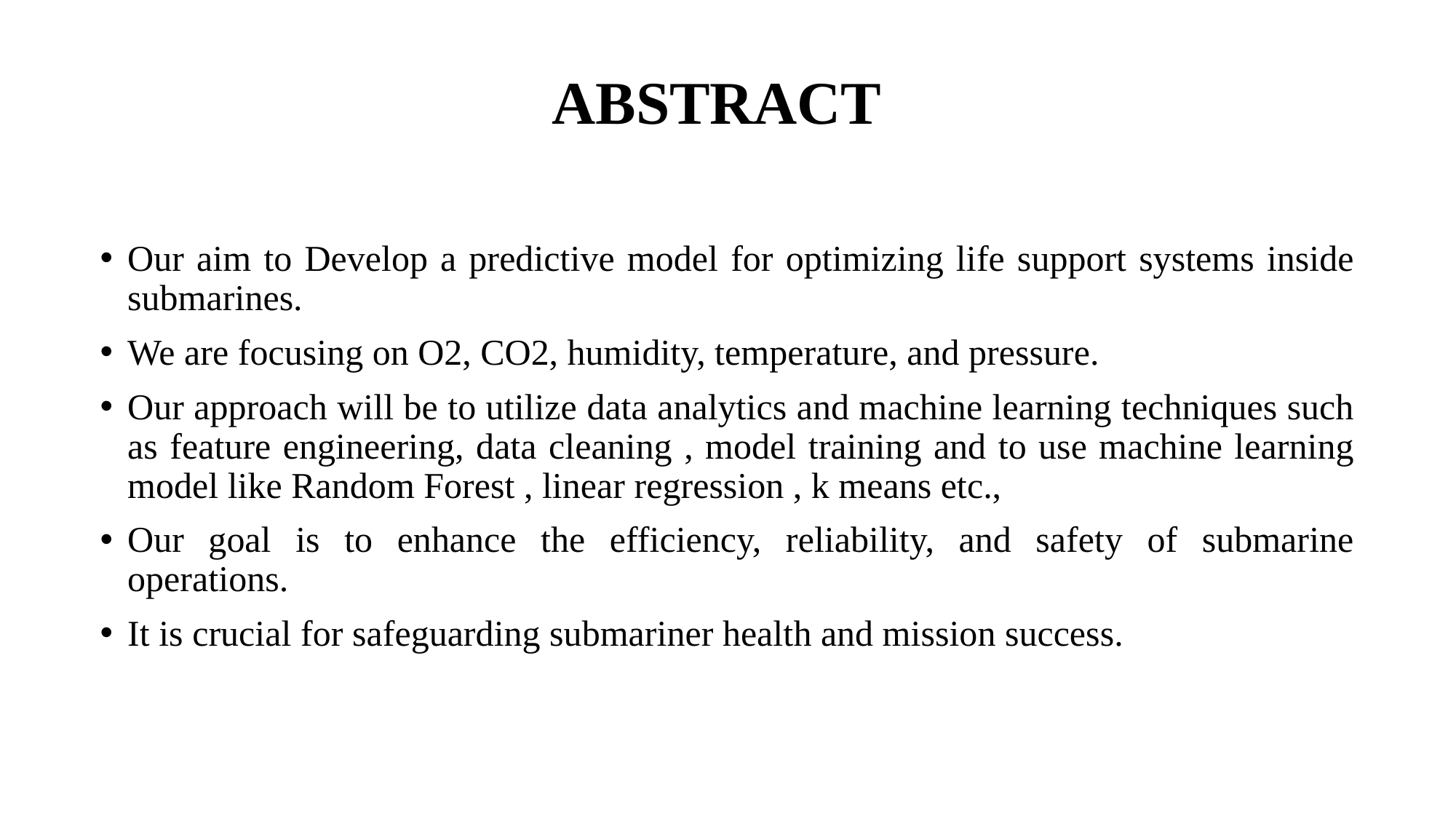

# ABSTRACT
Our aim to Develop a predictive model for optimizing life support systems inside submarines.
We are focusing on O2, CO2, humidity, temperature, and pressure.
Our approach will be to utilize data analytics and machine learning techniques such as feature engineering, data cleaning , model training and to use machine learning model like Random Forest , linear regression , k means etc.,
Our goal is to enhance the efficiency, reliability, and safety of submarine operations.
It is crucial for safeguarding submariner health and mission success.